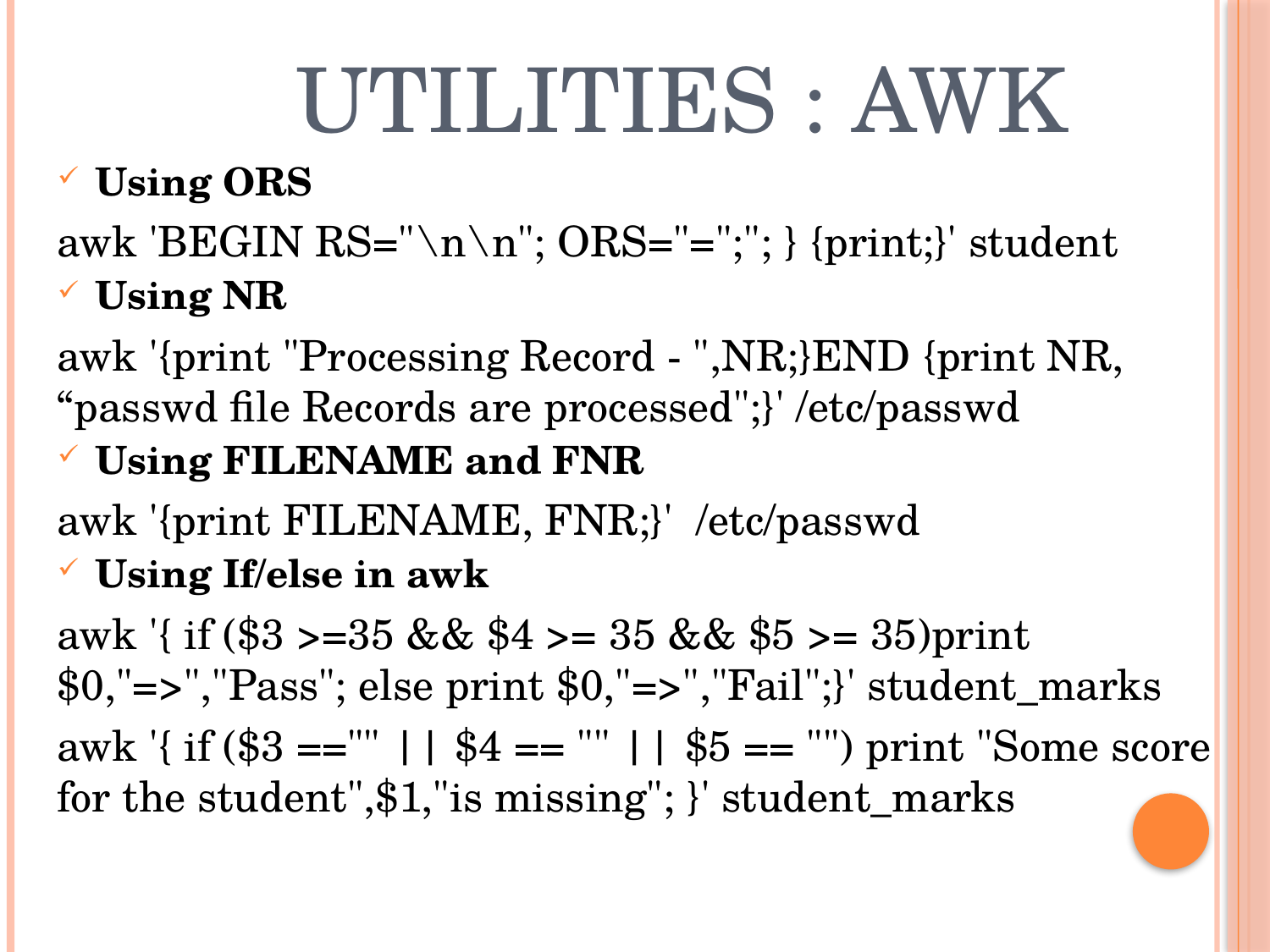

# Utilities : awk
Using ORS
awk 'BEGIN RS="\n\n"; ORS="=";"; } {print;}' student
Using NR
awk '{print "Processing Record - ",NR;}END {print NR, “passwd file Records are processed";}' /etc/passwd
Using FILENAME and FNR
awk '{print FILENAME, FNR;}'  /etc/passwd
Using If/else in awk
awk '{ if ($3 >=35 && $4 >= 35 && $5 >= 35)print $0,"=>","Pass"; else print $0,"=>","Fail";}' student_marks
awk '{ if ($3 =="" || $4 == "" || $5 == "") print "Some score for the student",$1,"is missing"; }' student_marks